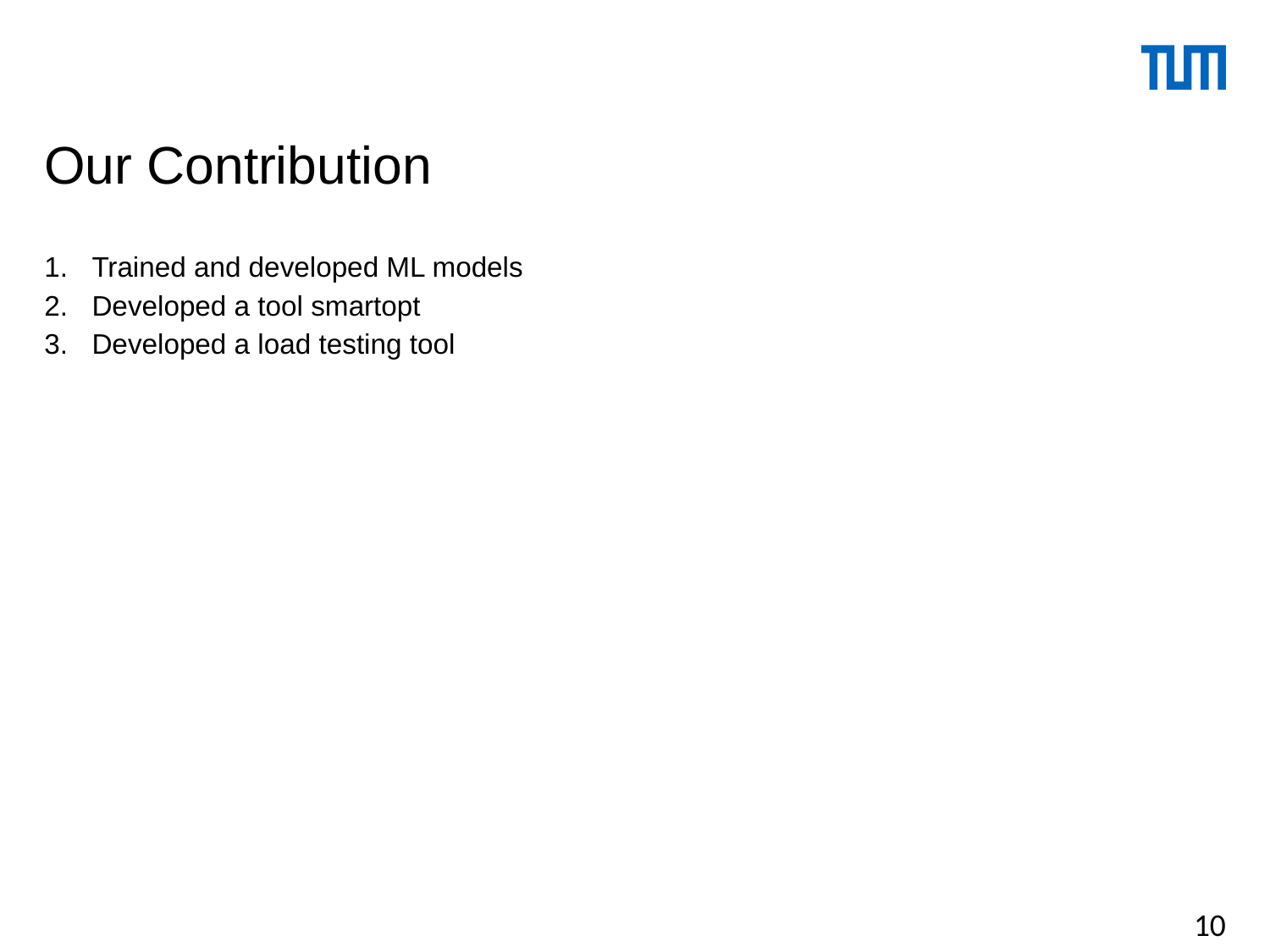

# Our Contribution
Trained and developed ML models
Developed a tool smartopt
Developed a load testing tool

10